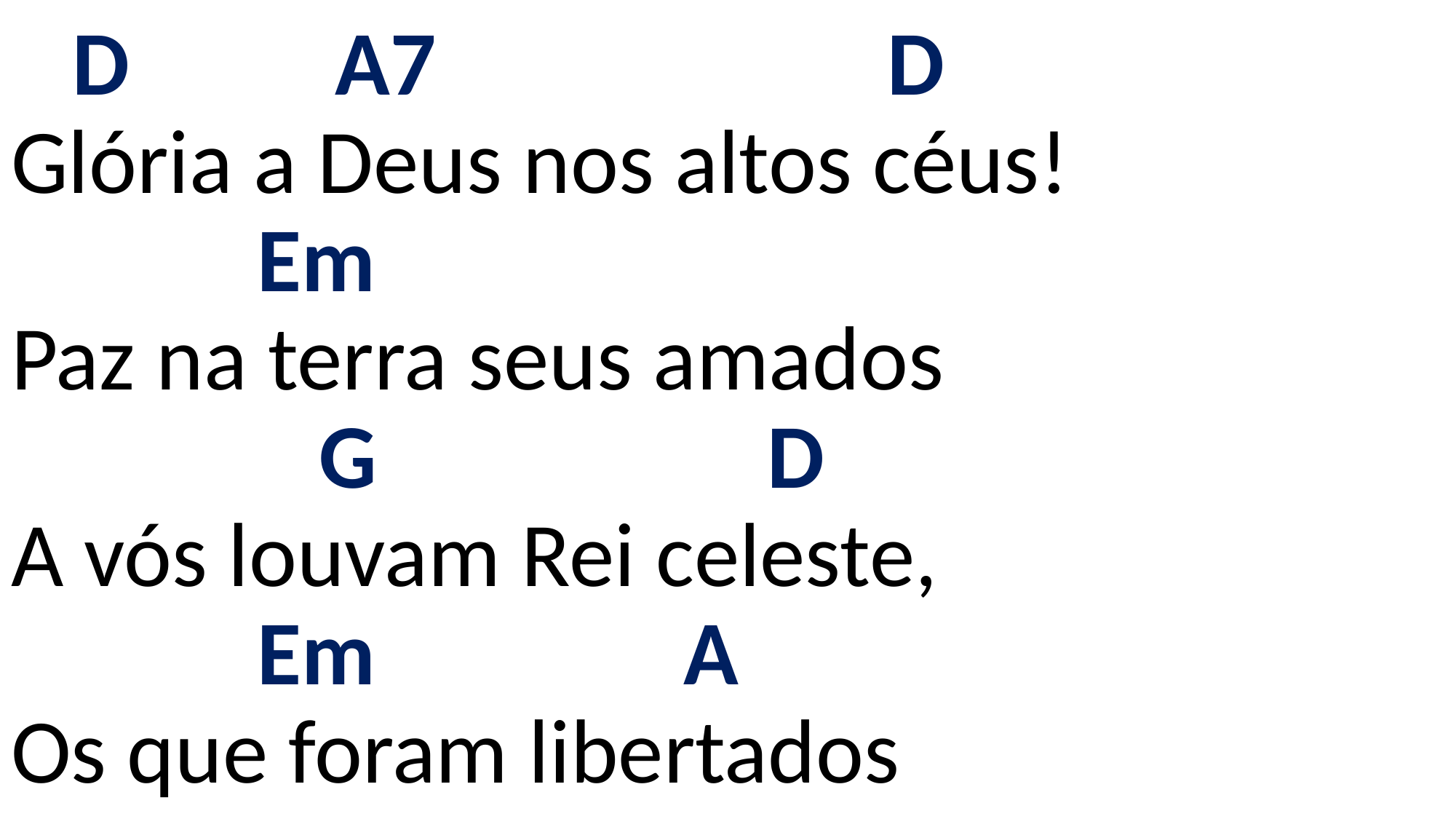

# D          A7                      D Glória a Deus nos altos céus! Em Paz na terra seus amados G                   D A vós louvam Rei celeste, Em               A Os que foram libertados